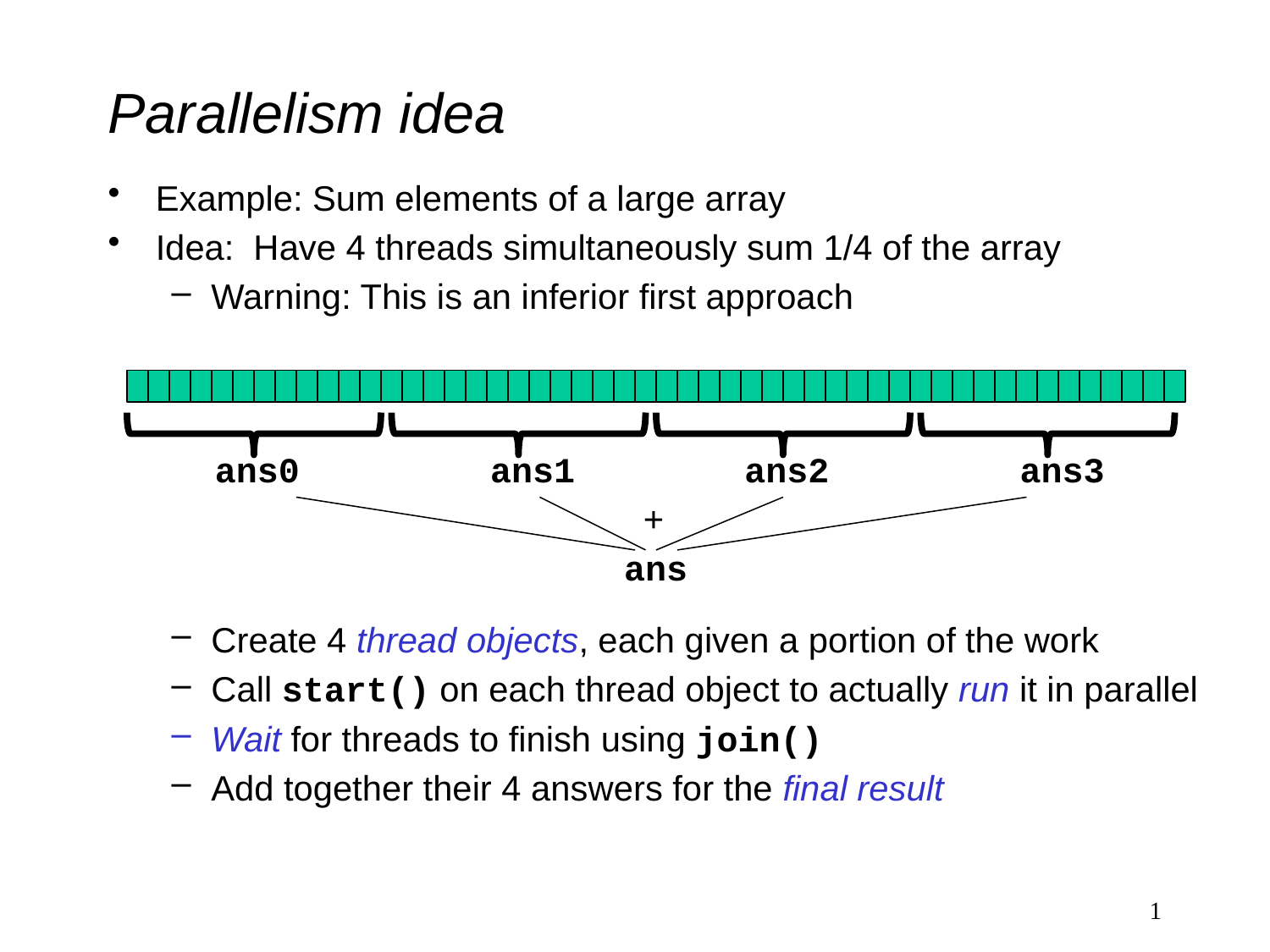

# Parallelism idea
Example: Sum elements of a large array
Idea:  Have 4 threads simultaneously sum 1/4 of the array
Warning: This is an inferior first approach

           ans0         ans1        ans2         ans3
                                                       +
                                                     ans

Create 4 thread objects, each given a portion of the work
Call start() on each thread object to actually run it in parallel
Wait for threads to finish using join()
Add together their 4 answers for the final result

1